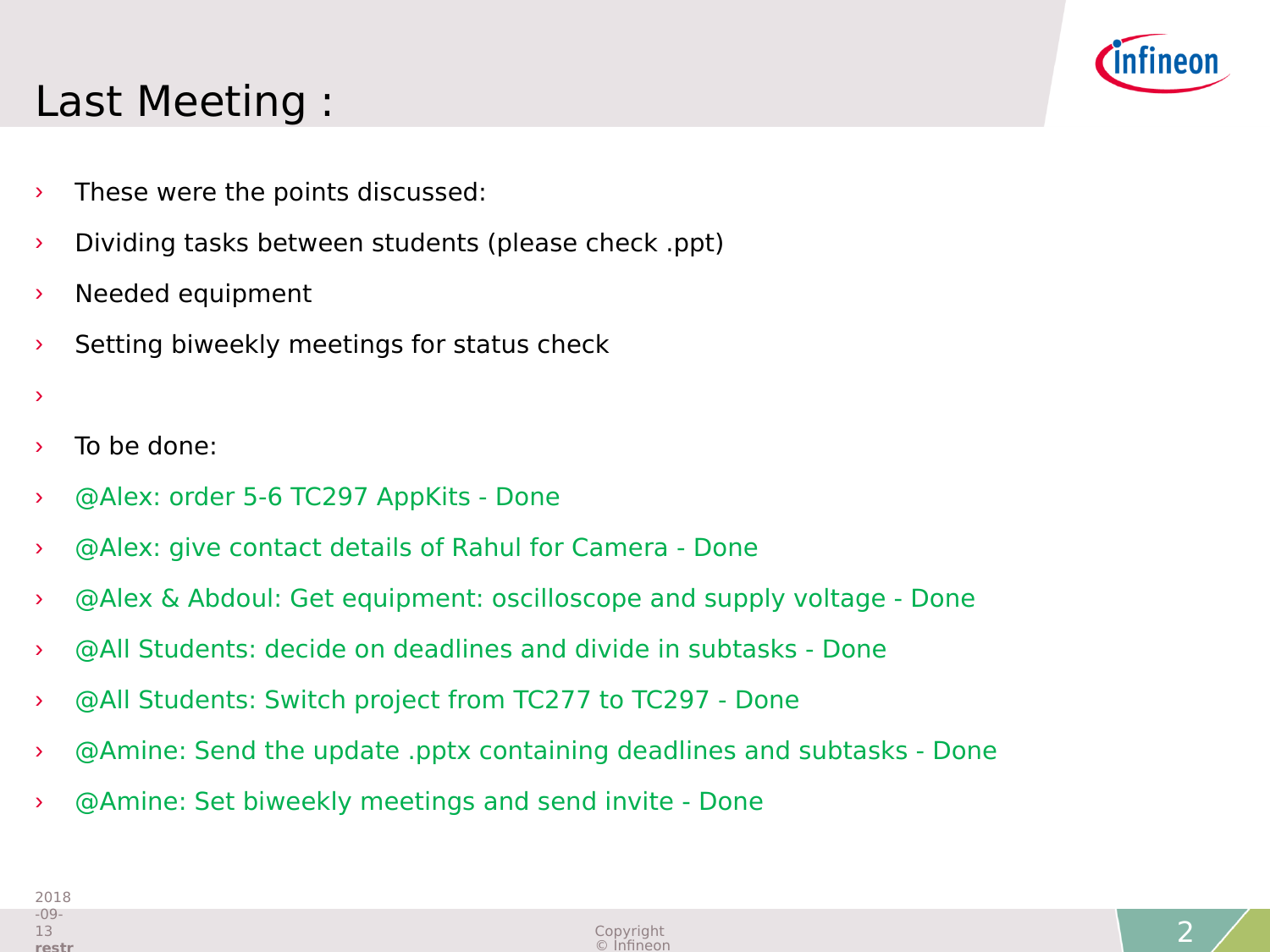

# Last Meeting :
These were the points discussed:
Dividing tasks between students (please check .ppt)
Needed equipment
Setting biweekly meetings for status check

To be done:
@Alex: order 5-6 TC297 AppKits - Done
@Alex: give contact details of Rahul for Camera - Done
@Alex & Abdoul: Get equipment: oscilloscope and supply voltage - Done
@All Students: decide on deadlines and divide in subtasks - Done
@All Students: Switch project from TC277 to TC297 - Done
@Amine: Send the update .pptx containing deadlines and subtasks - Done
@Amine: Set biweekly meetings and send invite - Done

2018-09-13   restricted
Copyright © Infineon Technologies AG 2018. All rights reserved.
2